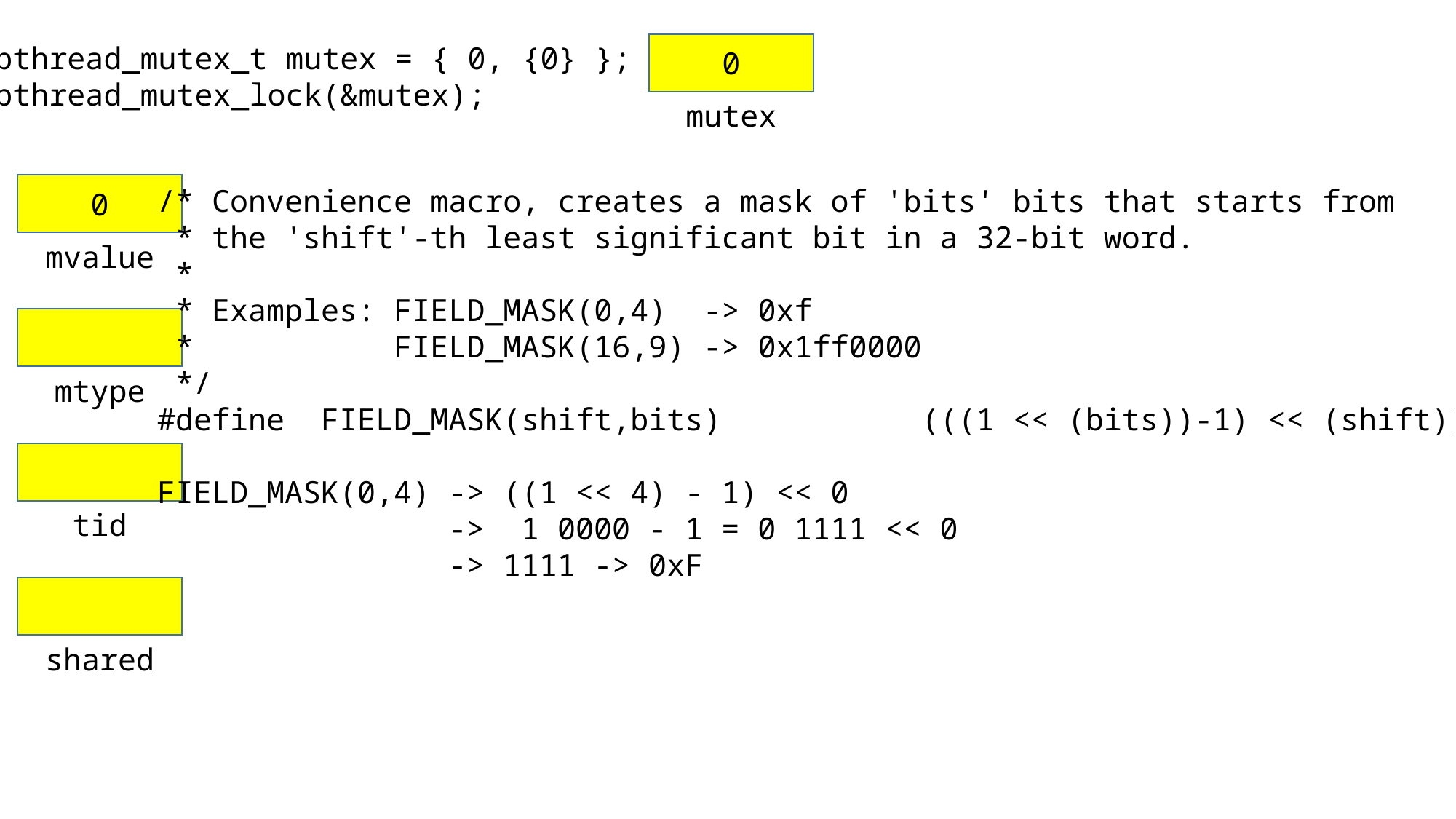

pthread_mutex_t mutex = { 0, {0} };
pthread_mutex_lock(&mutex);
0
mutex
0
/* Convenience macro, creates a mask of 'bits' bits that starts from
 * the 'shift'-th least significant bit in a 32-bit word.
 *
 * Examples: FIELD_MASK(0,4)  -> 0xf
 *           FIELD_MASK(16,9) -> 0x1ff0000
 */
#define  FIELD_MASK(shift,bits)           (((1 << (bits))-1) << (shift))

FIELD_MASK(0,4) -> ((1 << 4) - 1) << 0
                ->  1 0000 - 1 = 0 1111 << 0
                -> 1111 -> 0xF

mvalue

mtype

tid

shared